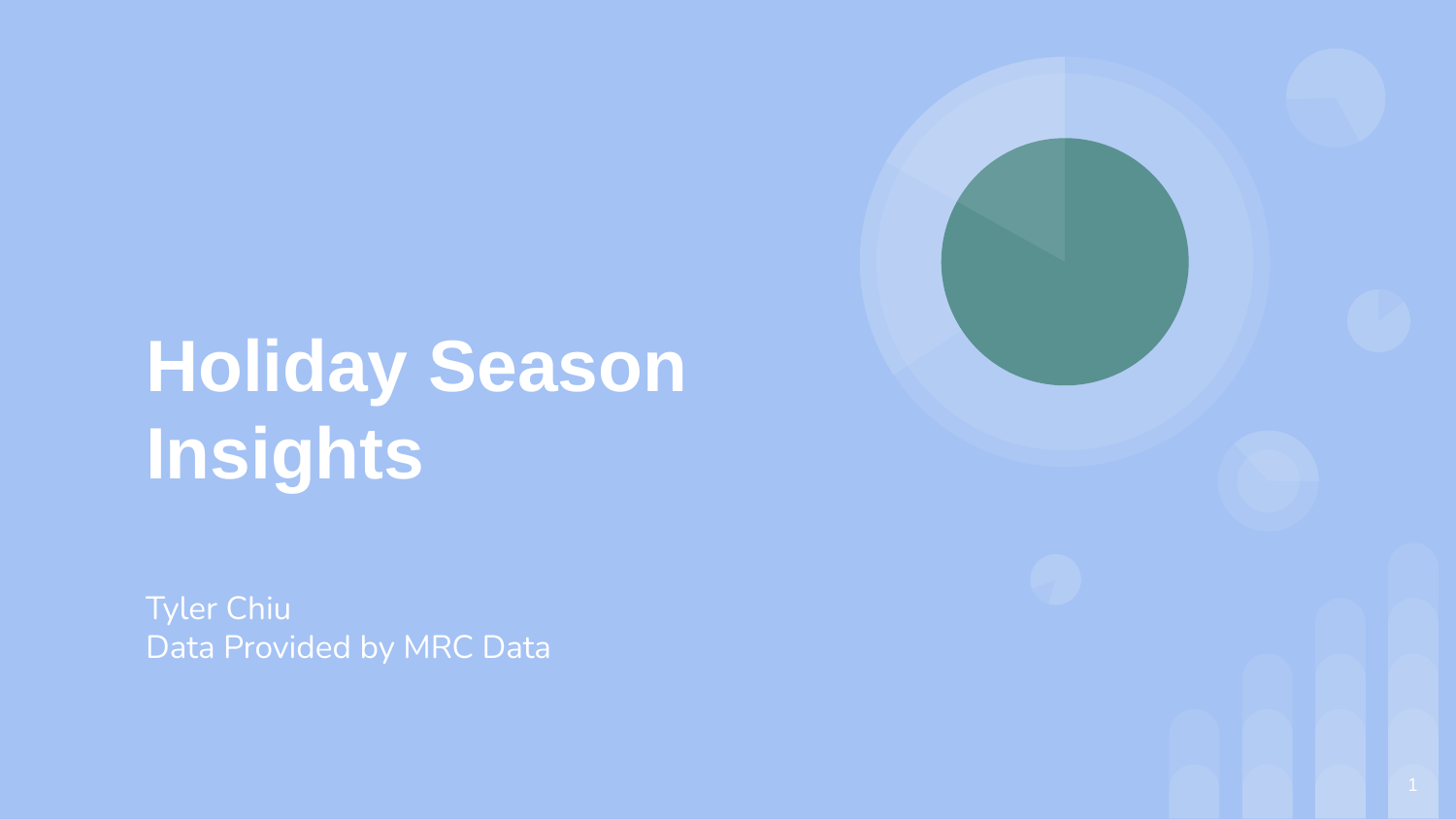

# Holiday Season Insights
Tyler Chiu
Data Provided by MRC Data
1